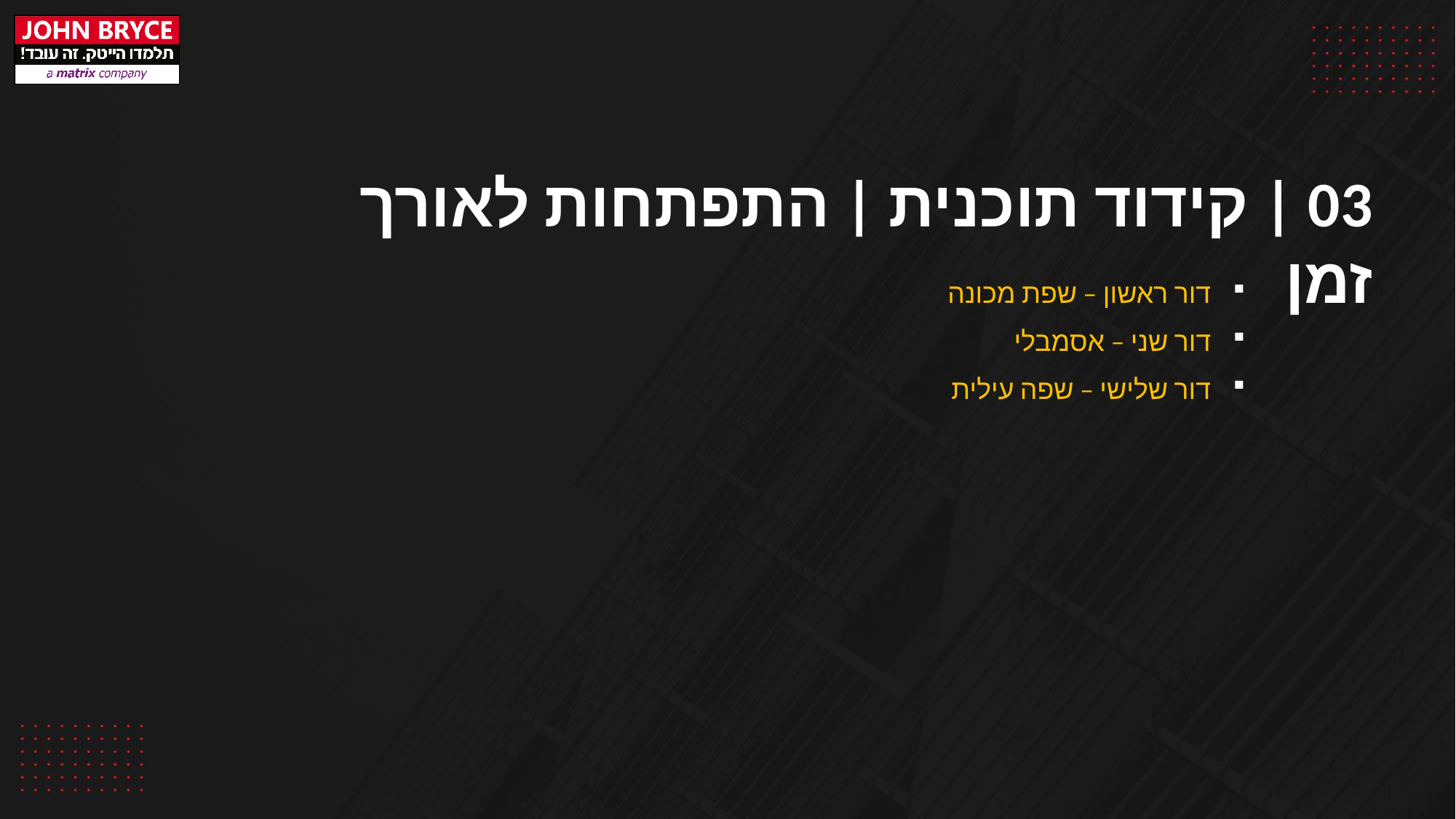

03 | קידוד תוכנית | התפתחות לאורך זמן
דור ראשון – שפת מכונה
דור שני – אסמבלי
דור שלישי – שפה עילית